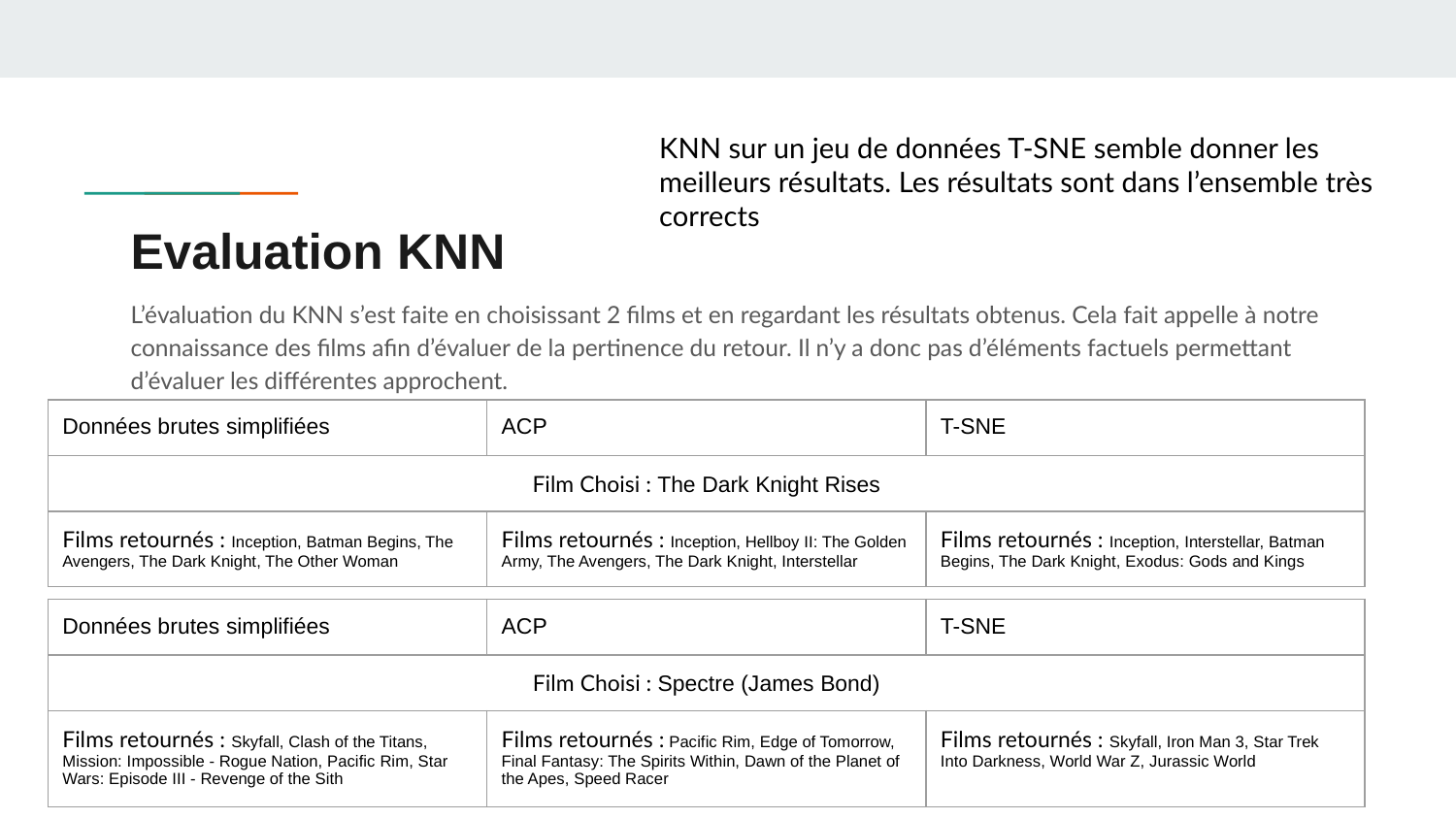

KNN sur un jeu de données T-SNE semble donner les meilleurs résultats. Les résultats sont dans l’ensemble très corrects
# Evaluation KNN
L’évaluation du KNN s’est faite en choisissant 2 films et en regardant les résultats obtenus. Cela fait appelle à notre connaissance des films afin d’évaluer de la pertinence du retour. Il n’y a donc pas d’éléments factuels permettant d’évaluer les différentes approchent.
| Données brutes simplifiées | ACP | T-SNE |
| --- | --- | --- |
| Film Choisi : The Dark Knight Rises |  |  |
| Films retournés : Inception, Batman Begins, The Avengers, The Dark Knight, The Other Woman | Films retournés : Inception, Hellboy II: The Golden Army, The Avengers, The Dark Knight, Interstellar | Films retournés : Inception, Interstellar, Batman Begins, The Dark Knight, Exodus: Gods and Kings |

| Données brutes simplifiées | ACP | T-SNE |
| --- | --- | --- |
| Film Choisi : Spectre (James Bond) |  |  |
| Films retournés : Skyfall, Clash of the Titans, Mission: Impossible - Rogue Nation, Pacific Rim, Star Wars: Episode III - Revenge of the Sith | Films retournés : Pacific Rim, Edge of Tomorrow, Final Fantasy: The Spirits Within, Dawn of the Planet of the Apes, Speed Racer | Films retournés : Skyfall, Iron Man 3, Star Trek Into Darkness, World War Z, Jurassic World |